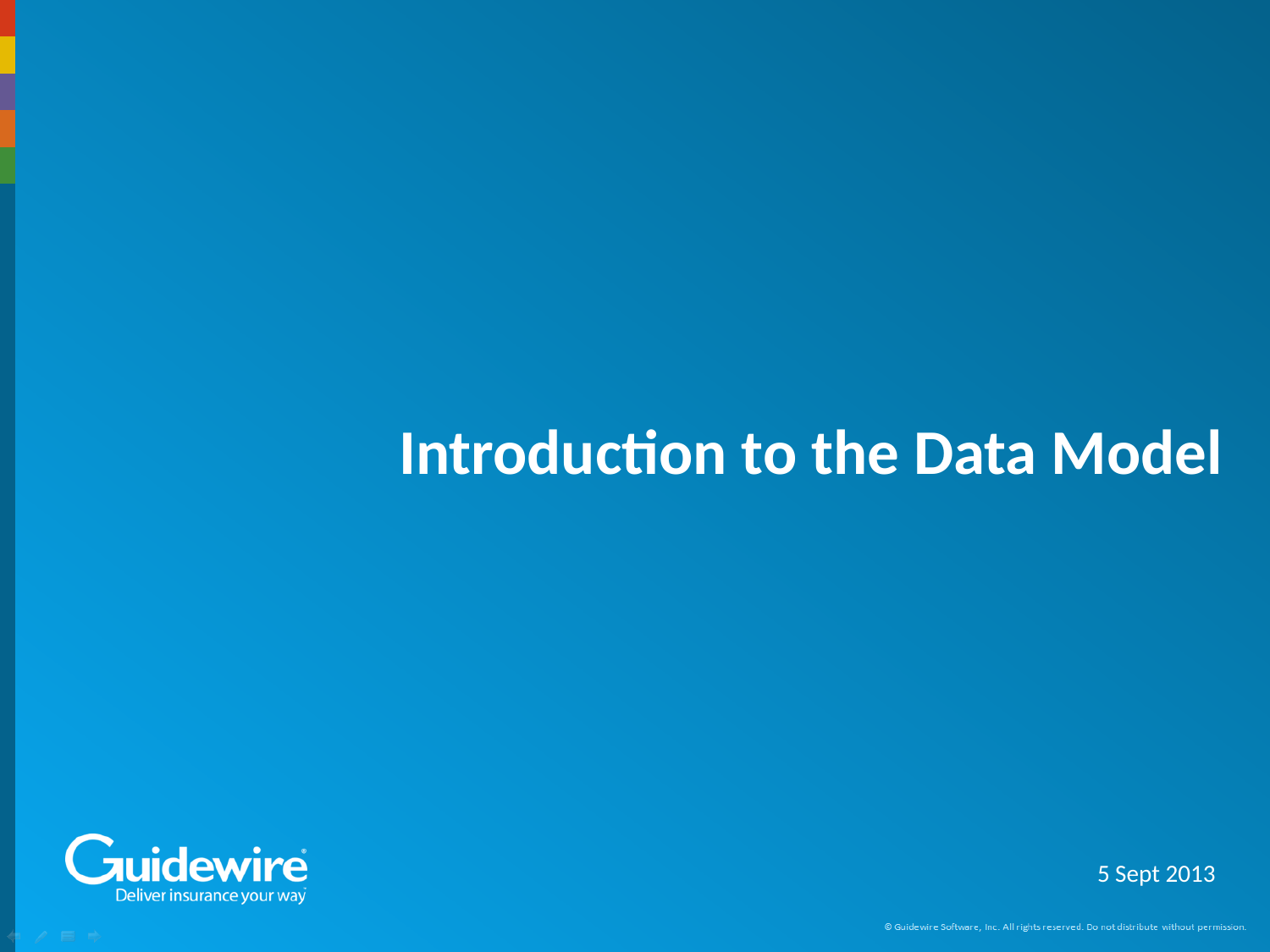

# Introduction to the Data Model
5 Sept 2013